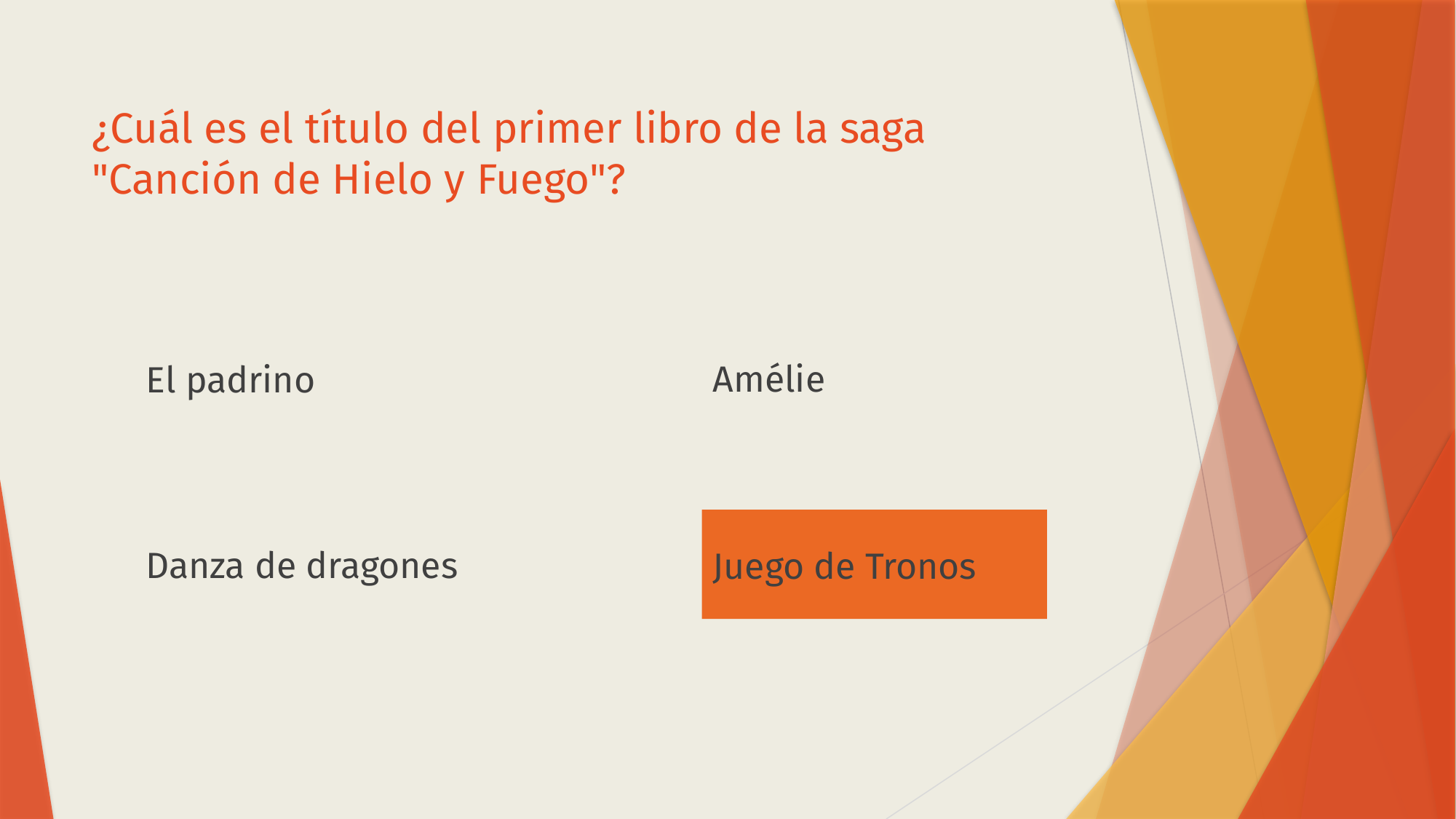

# ¿Cuál es el título del primer libro de la saga "Canción de Hielo y Fuego"?
Amélie
El padrino
Danza de dragones
Juego de Tronos